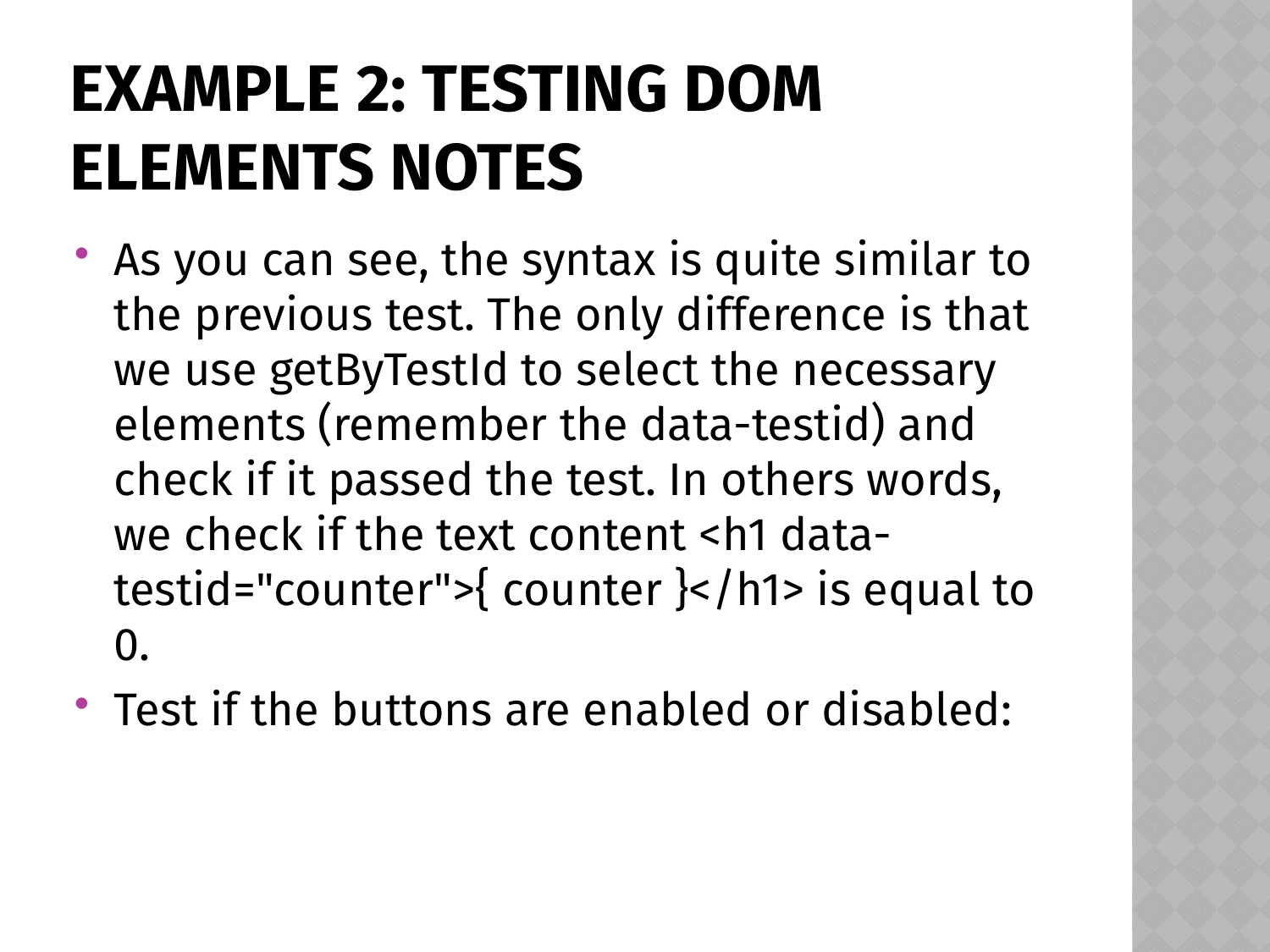

# Example 2: testing dom elements notes
As you can see, the syntax is quite similar to the previous test. The only difference is that we use getByTestId to select the necessary elements (remember the data-testid) and check if it passed the test. In others words, we check if the text content <h1 data-testid="counter">{ counter }</h1> is equal to 0.
Test if the buttons are enabled or disabled: